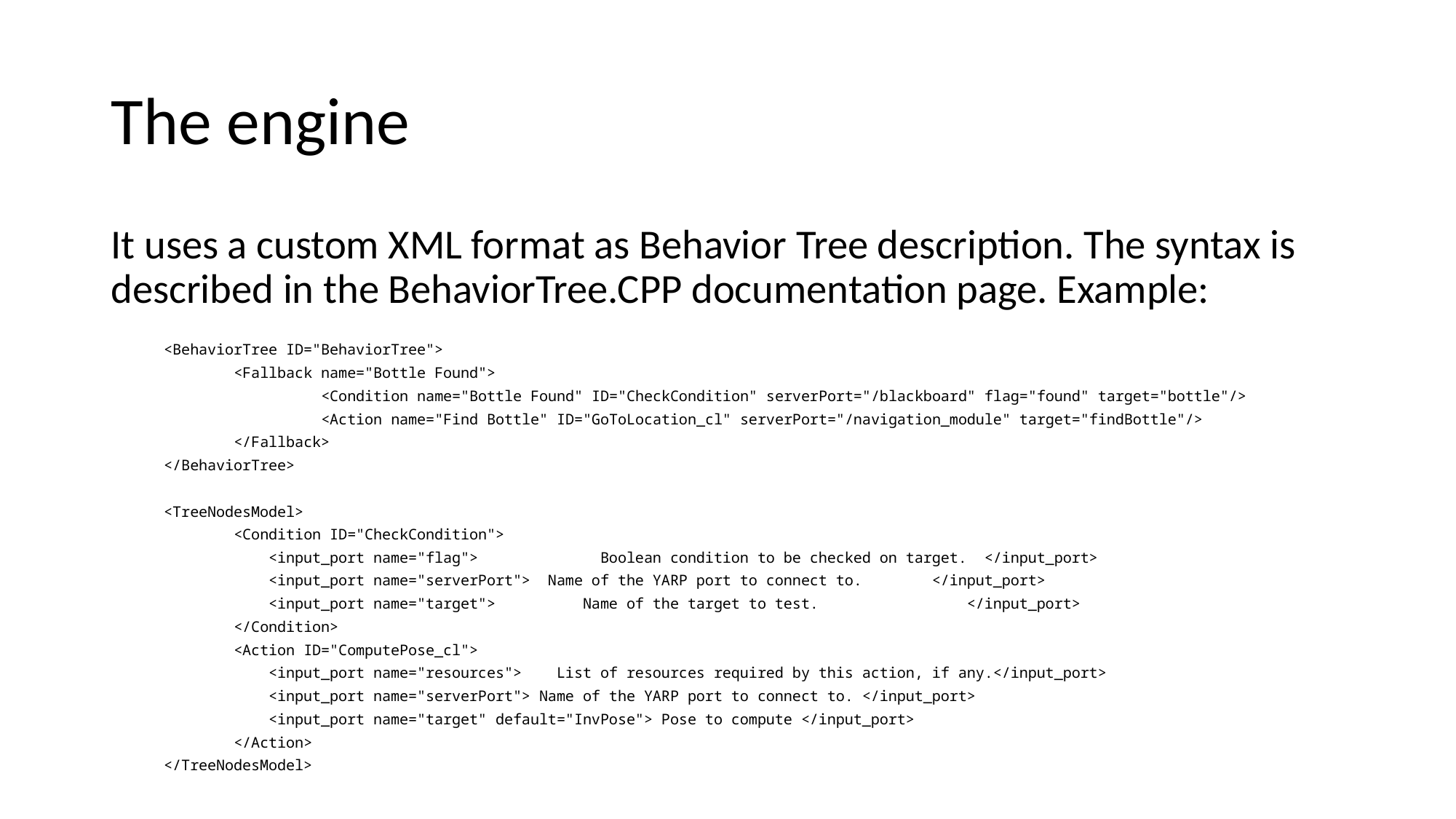

# The engine
It uses a custom XML format as Behavior Tree description. The syntax is described in the BehaviorTree.CPP documentation page. Example:

<BehaviorTree ID="BehaviorTree">
        <Fallback name="Bottle Found">
                  <Condition name="Bottle Found" ID="CheckCondition" serverPort="/blackboard" flag="found" target="bottle"/>
                  <Action name="Find Bottle" ID="GoToLocation_cl" serverPort="/navigation_module" target="findBottle"/>
        </Fallback>
</BehaviorTree>

<TreeNodesModel>
        <Condition ID="CheckCondition">
            <input_port name="flag">              Boolean condition to be checked on target.  </input_port>
            <input_port name="serverPort">  Name of the YARP port to connect to.        </input_port>
            <input_port name="target">          Name of the target to test.                 </input_port>
        </Condition>
        <Action ID="ComputePose_cl">
            <input_port name="resources">    List of resources required by this action, if any.</input_port>
            <input_port name="serverPort"> Name of the YARP port to connect to. </input_port>
            <input_port name="target" default="InvPose"> Pose to compute </input_port>
        </Action>
</TreeNodesModel>